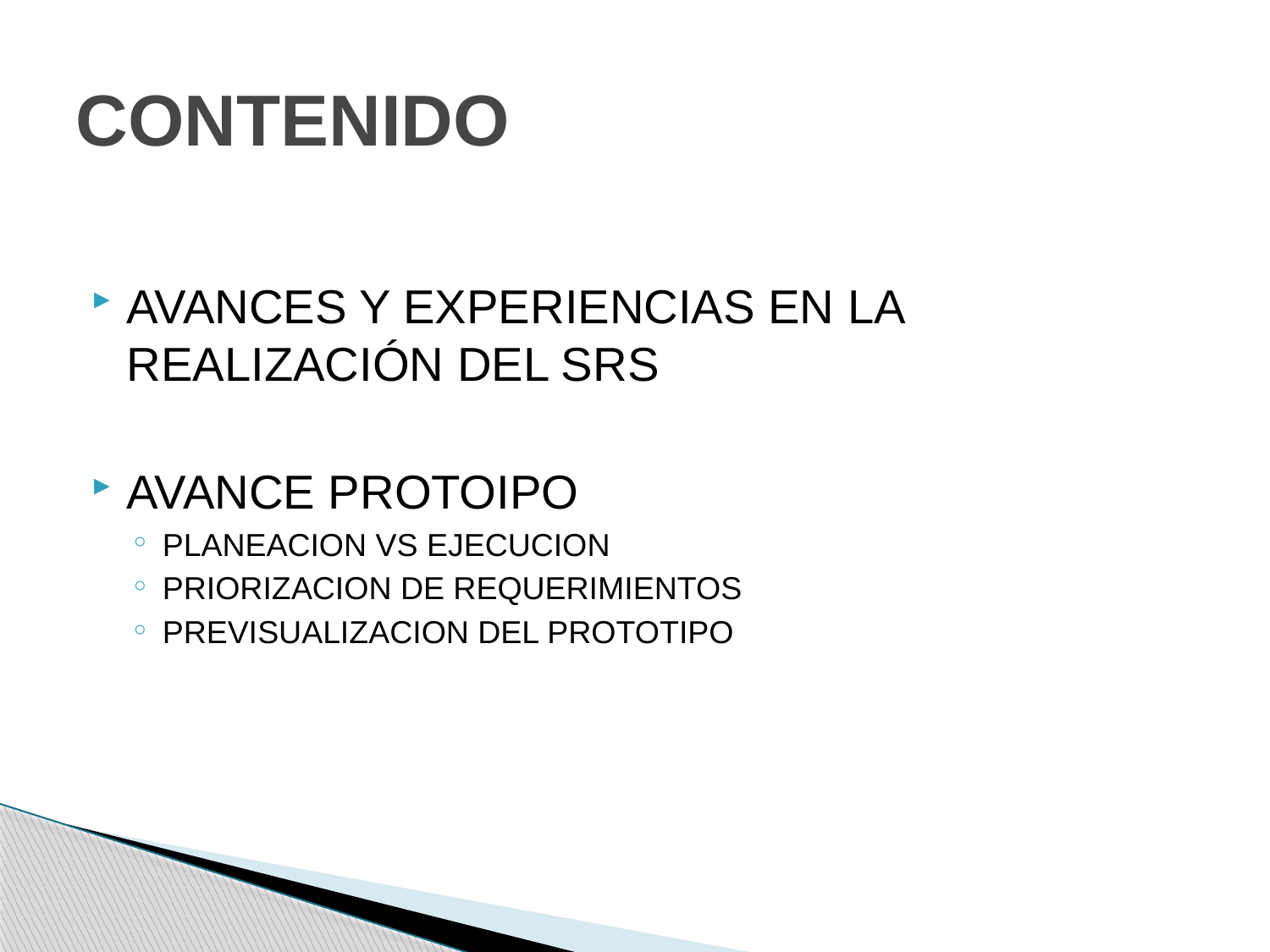

# CONTENIDO

AVANCES Y EXPERIENCIAS EN LA REALIZACIÓN DEL SRS

AVANCE PROTOIPO
PLANEACION VS EJECUCION
PRIORIZACION DE REQUERIMIENTOS
PREVISUALIZACION DEL PROTOTIPO